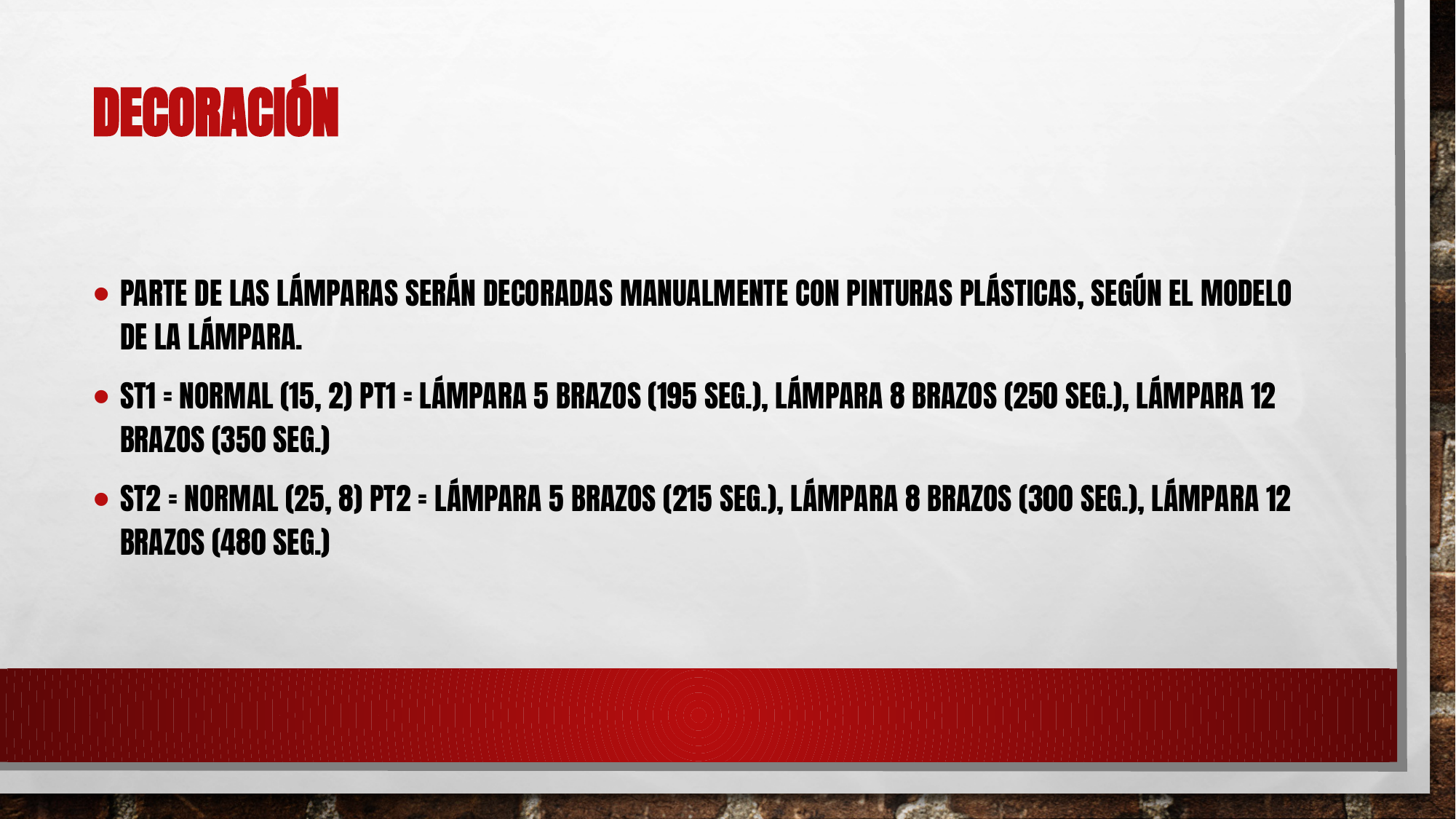

# Decoración
Parte de las lámparas serán decoradas manualmente con pinturas plásticas, según el modelo de la lámpara.
ST1 = Normal (15, 2) PT1 = lámpara 5 brazos (195 seg.), lámpara 8 brazos (250 seg.), lámpara 12 brazos (350 seg.)
ST2 = Normal (25, 8) PT2 = lámpara 5 brazos (215 seg.), lámpara 8 brazos (300 seg.), lámpara 12 brazos (480 seg.)